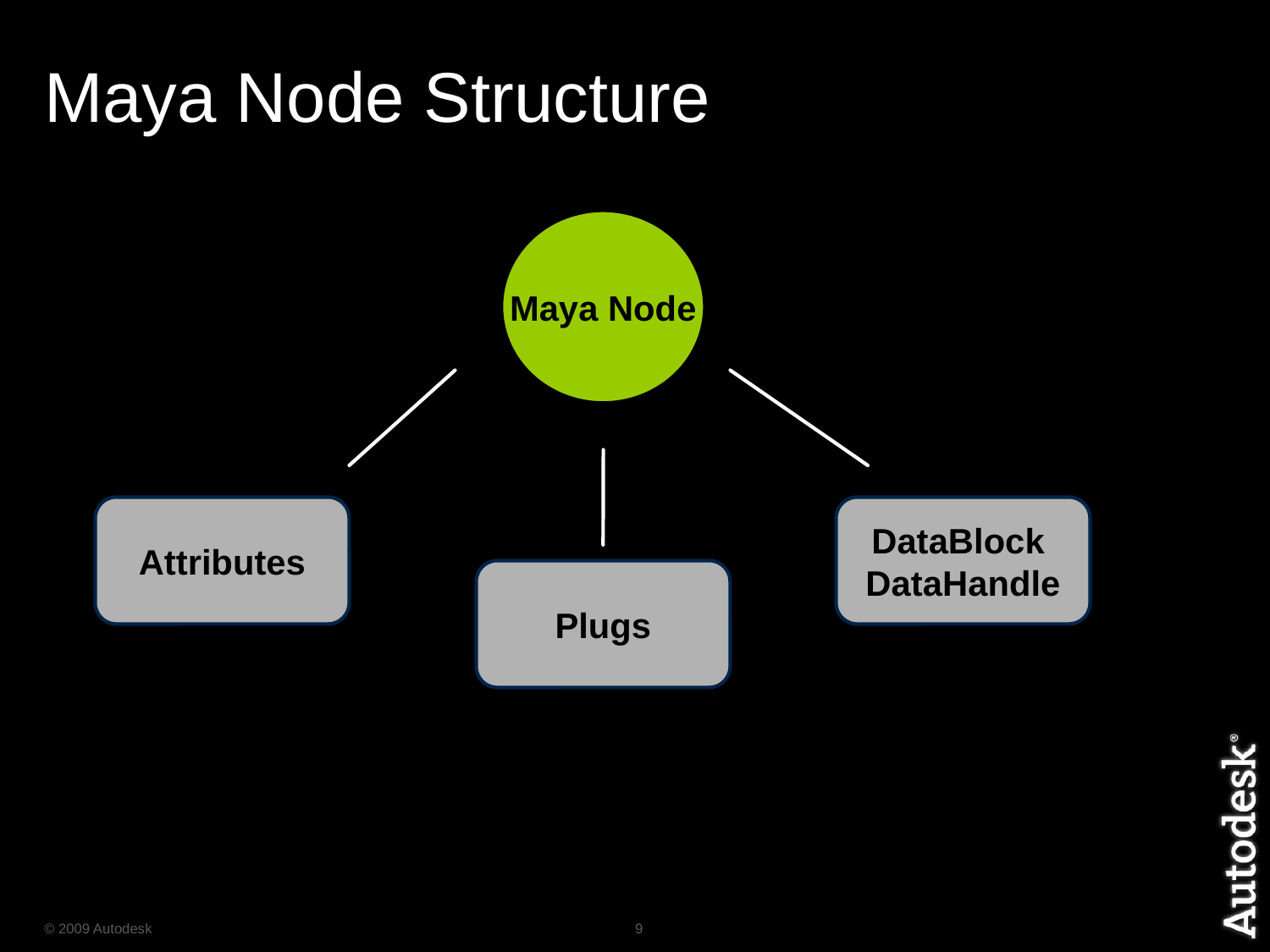

# Maya Node Structure

Maya Node
Attributes
DataBlock  DataHandle
Plugs